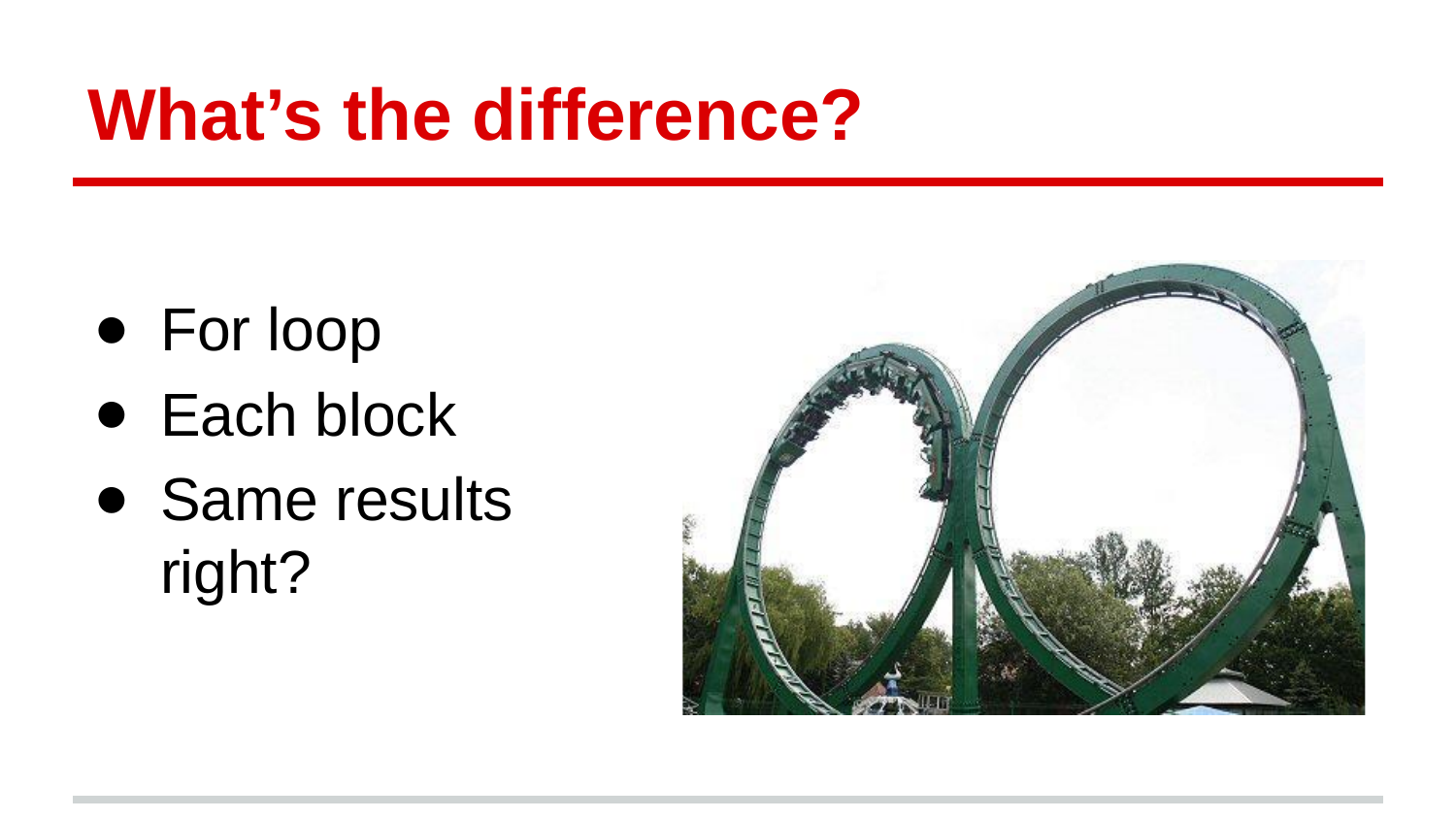

# What’s the difference?

For loop
Each block
Same results right?